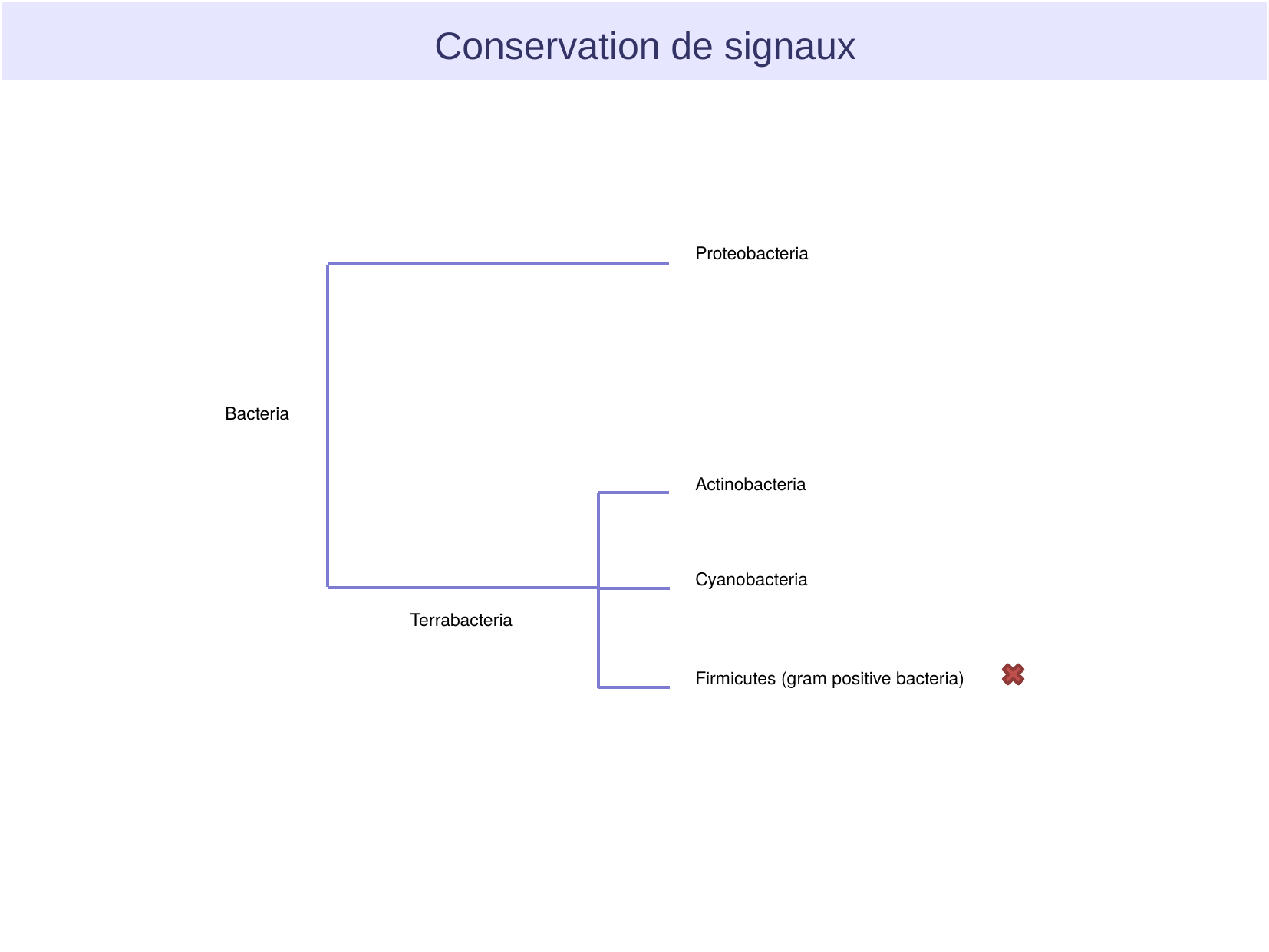

Conservation de signaux
Proteobacteria
Bacteria
Actinobacteria
Cyanobacteria
Terrabacteria
Firmicutes (gram positive bacteria)